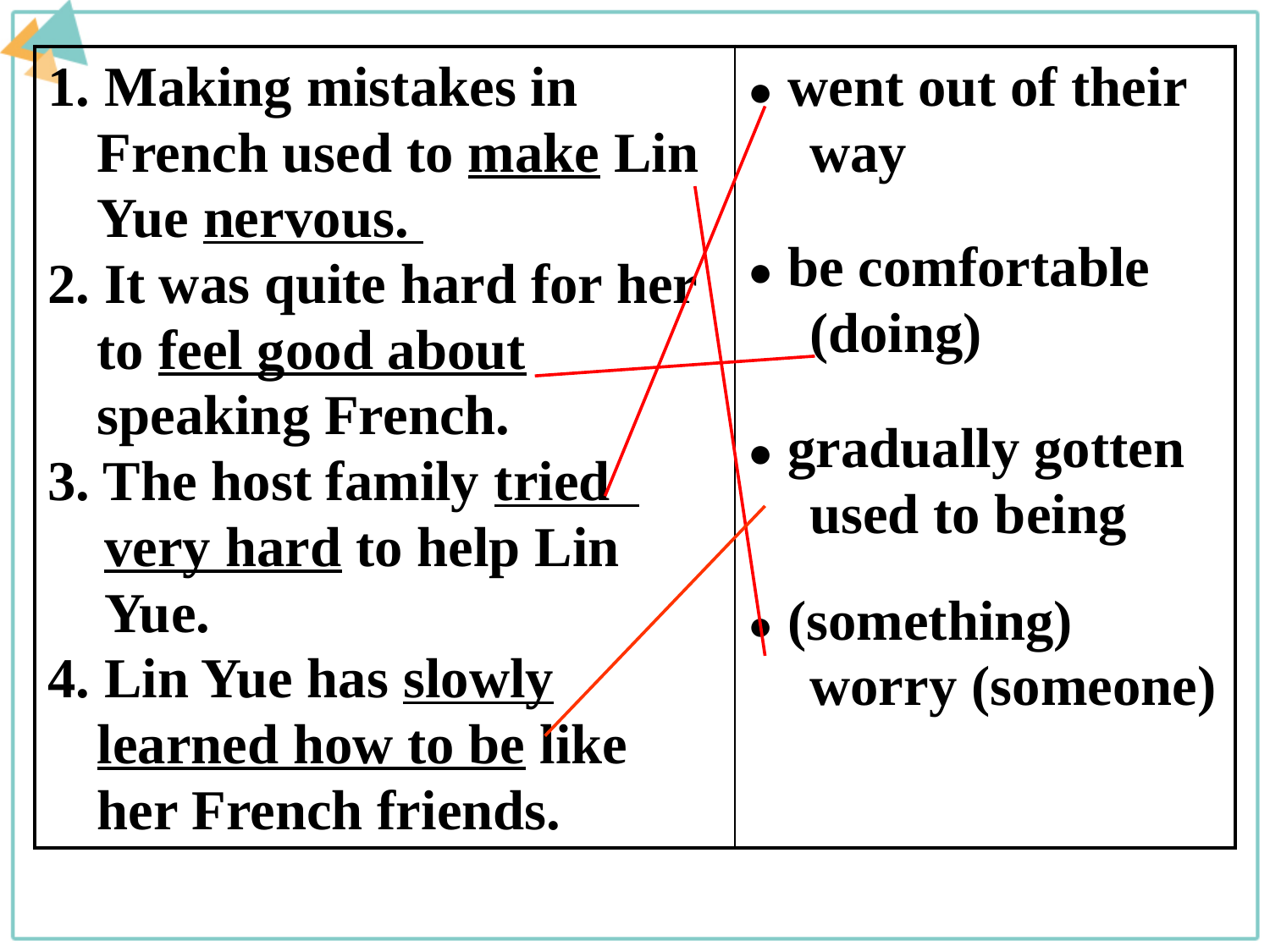

| 1. Making mistakes in French used to make Lin Yue nervous. 2. It was quite hard for her to feel good about speaking French. 3. The host family tried very hard to help Lin Yue. 4. Lin Yue has slowly learned how to be like her French friends. | ● went out of their way ● be comfortable (doing) ● gradually gotten used to being ● (something) worry (someone) |
| --- | --- |